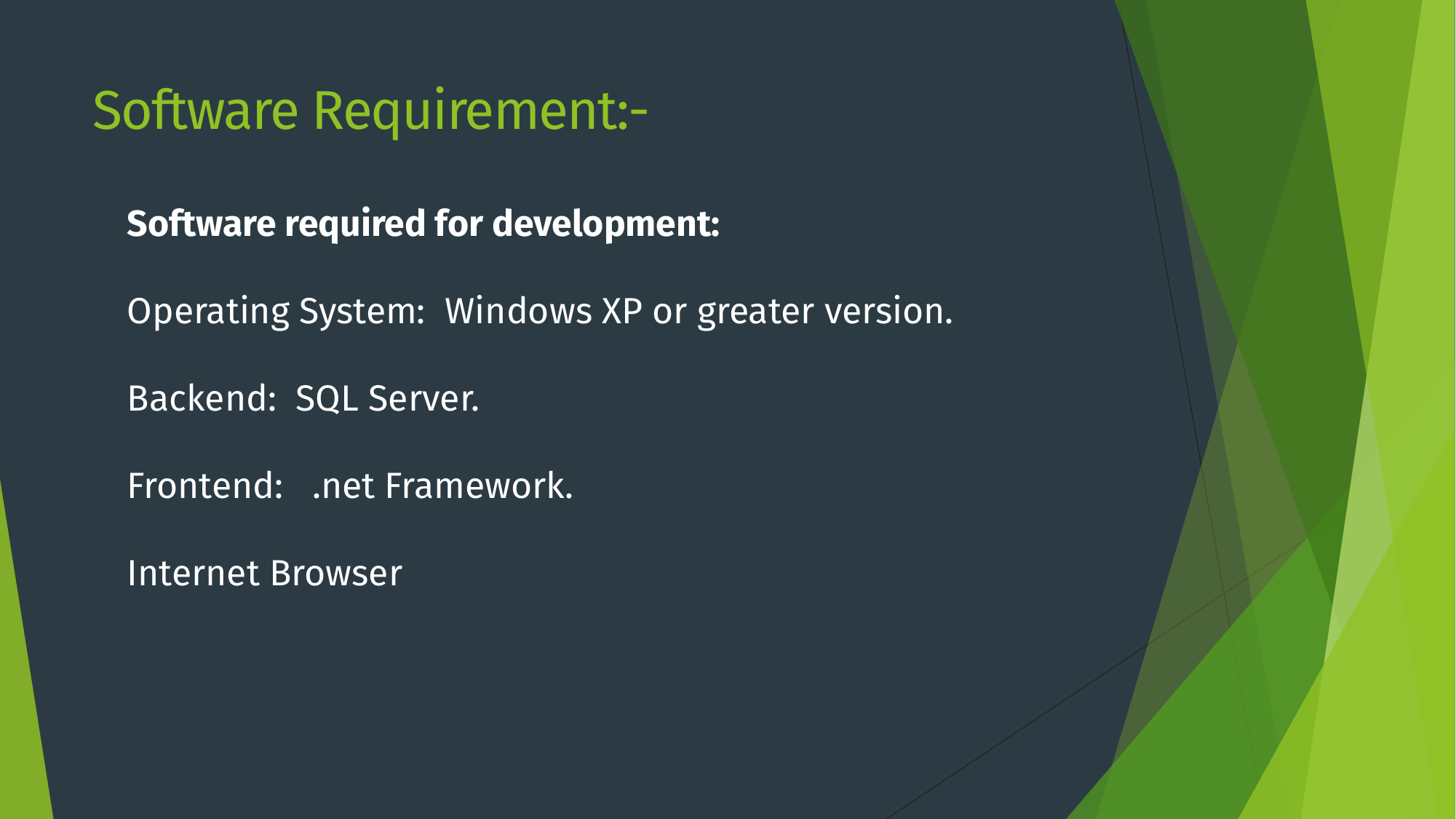

Software Requirement:-
# Software required for development:   Operating System:  Windows XP or greater version.   Backend:  SQL Server.   Frontend:   .net Framework. Internet Browser